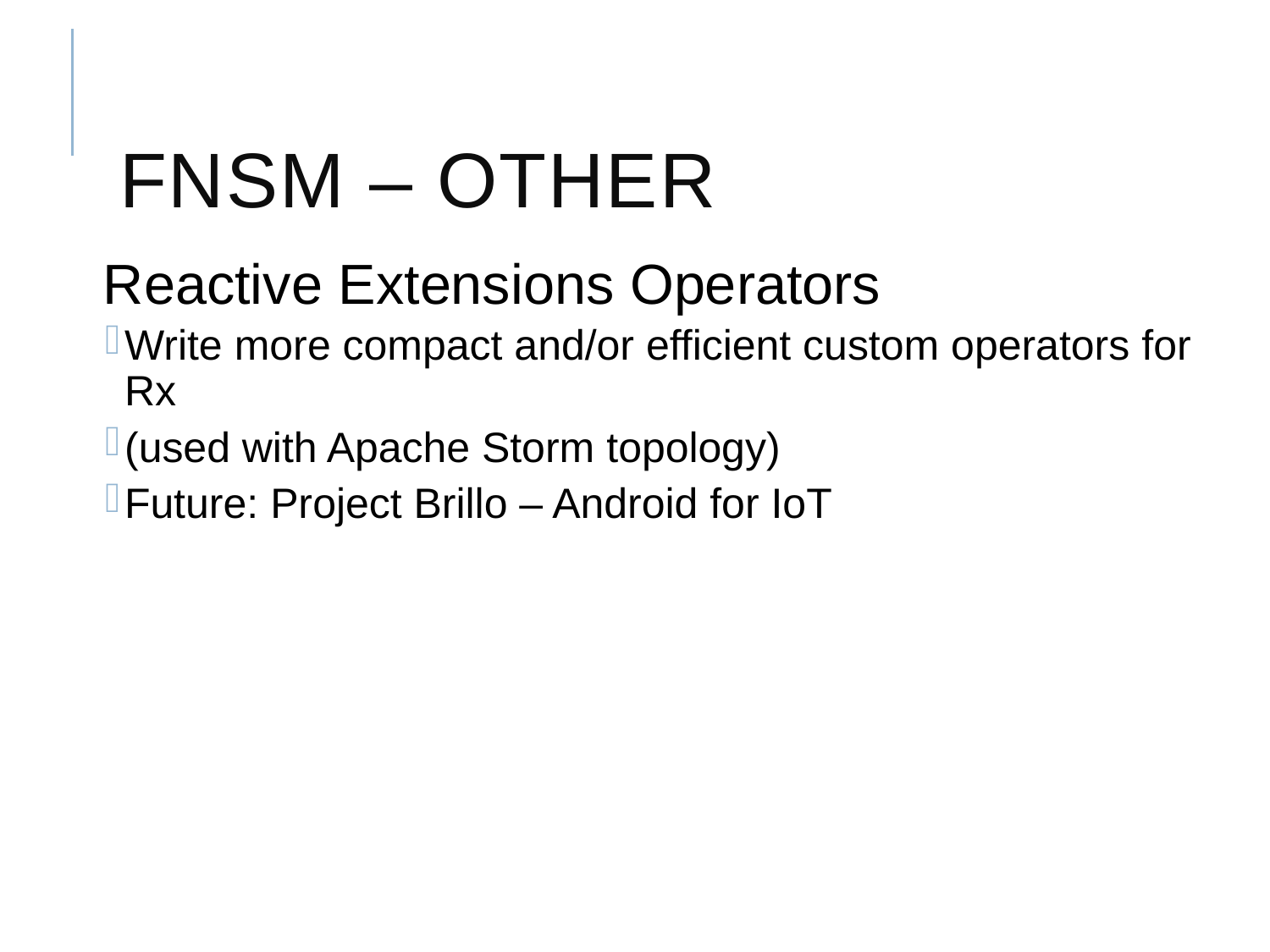

# FnSM – Other
Reactive Extensions Operators
Write more compact and/or efficient custom operators for Rx
(used with Apache Storm topology)
Future: Project Brillo – Android for IoT